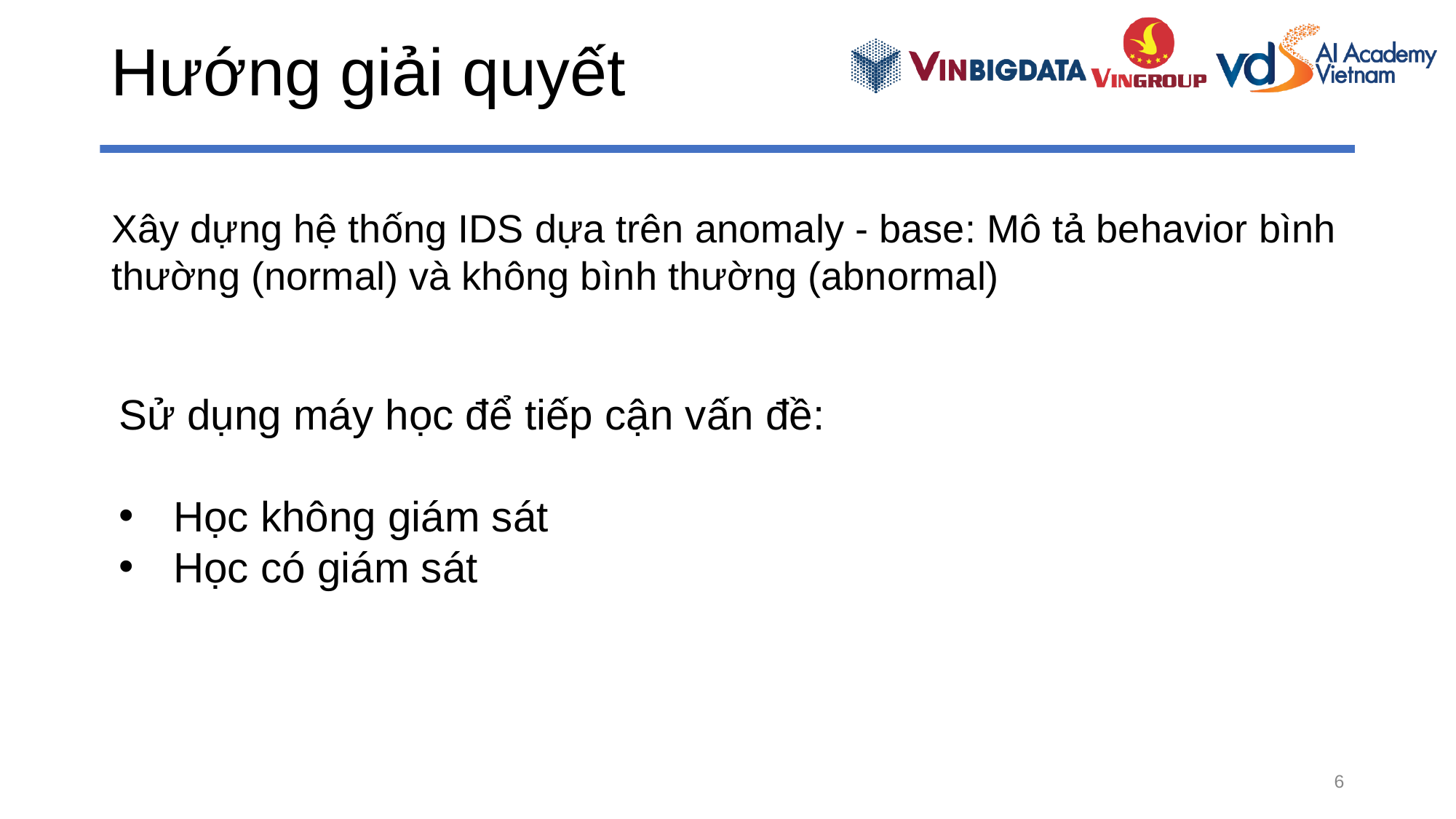

# Hướng giải quyết
Xây dựng hệ thống IDS dựa trên anomaly - base: Mô tả behavior bình thường (normal) và không bình thường (abnormal)
Sử dụng máy học để tiếp cận vấn đề:

Học không giám sát
Học có giám sát
6